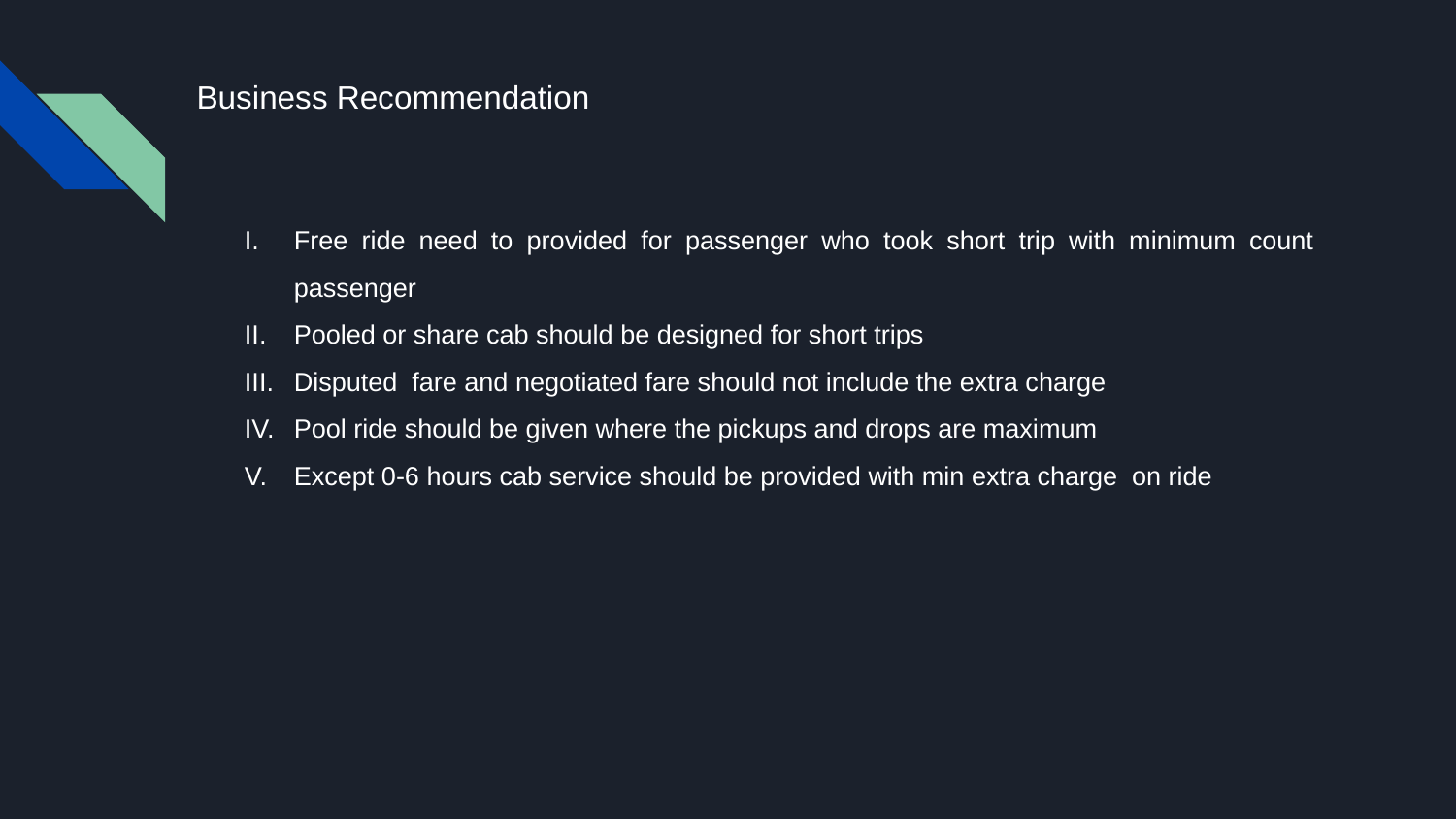

# Business Recommendation
Free ride need to provided for passenger who took short trip with minimum count passenger
Pooled or share cab should be designed for short trips
Disputed  fare and negotiated fare should not include the extra charge
Pool ride should be given where the pickups and drops are maximum
Except 0-6 hours cab service should be provided with min extra charge  on ride